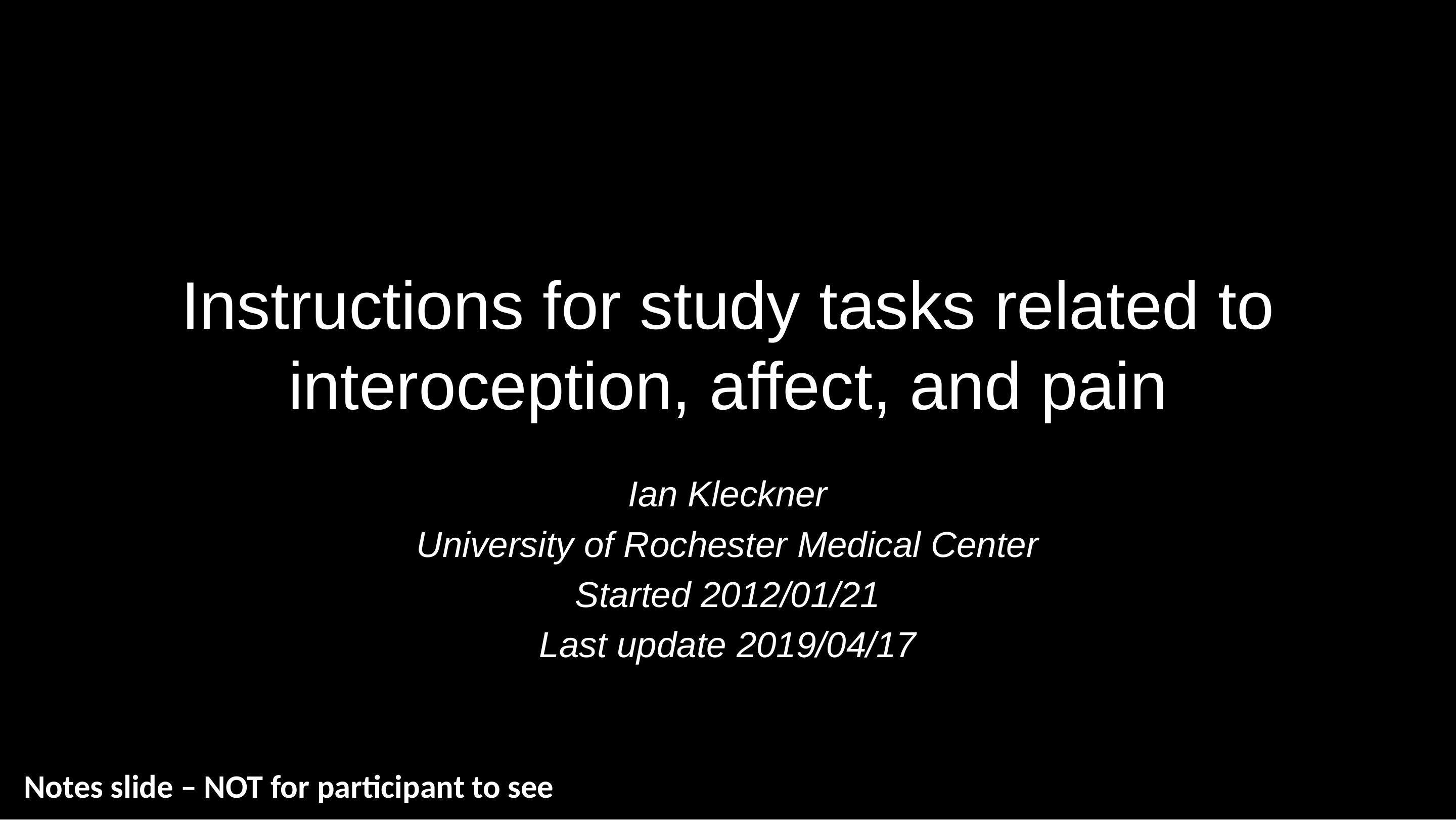

# Instructions for study tasks related to interoception, affect, and pain
Ian Kleckner
University of Rochester Medical Center
Started 2012/01/21
Last update 2019/04/17

Notes slide – NOT for participant to see